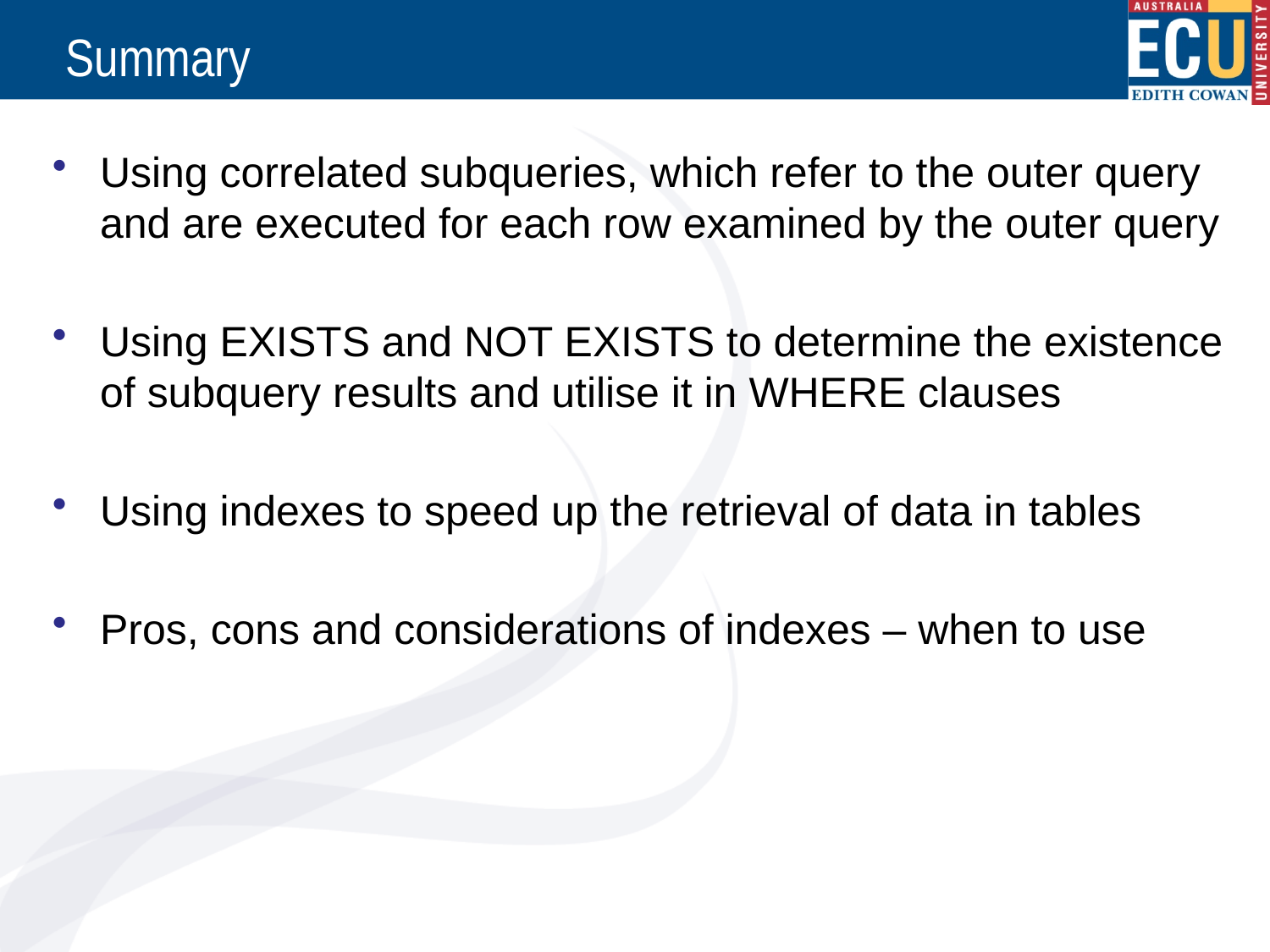

# Summary
Using correlated subqueries, which refer to the outer query and are executed for each row examined by the outer query

Using EXISTS and NOT EXISTS to determine the existence of subquery results and utilise it in WHERE clauses

Using indexes to speed up the retrieval of data in tables

Pros, cons and considerations of indexes – when to use